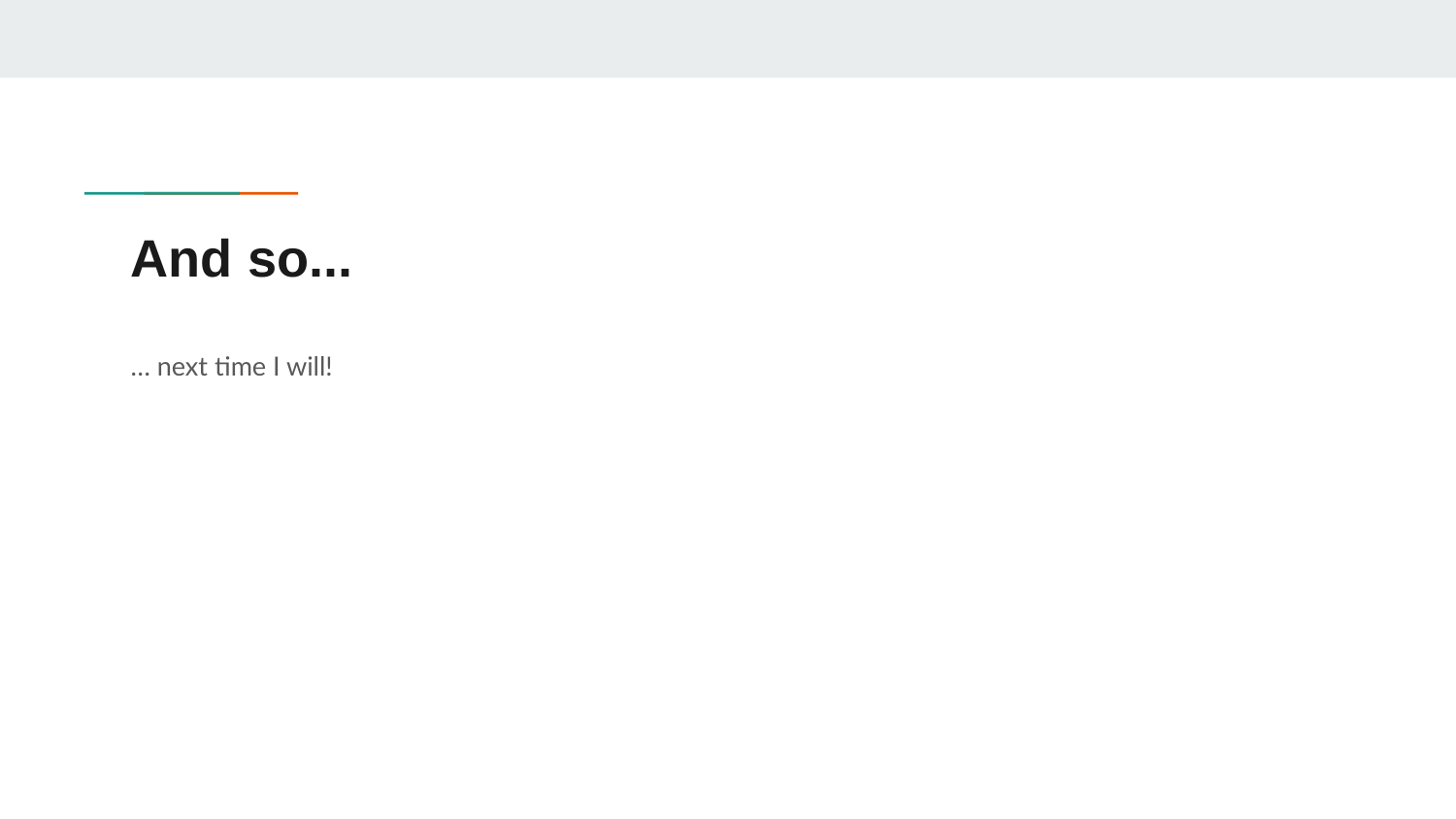

# And so...
… next time I will!